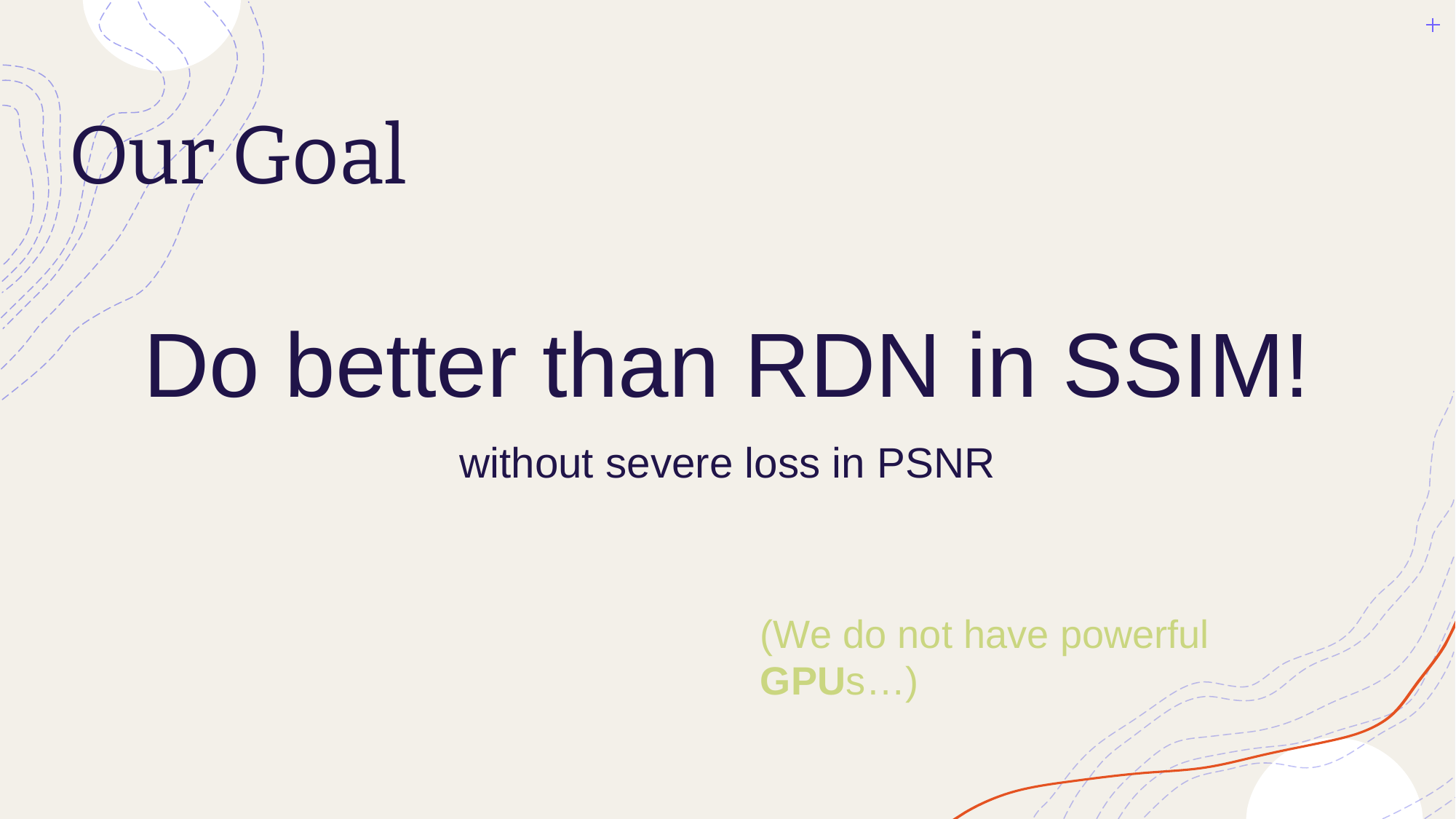

# Our Goal
Do better than RDN in SSIM!
without severe loss in PSNR

(We do not have powerful GPUs…)